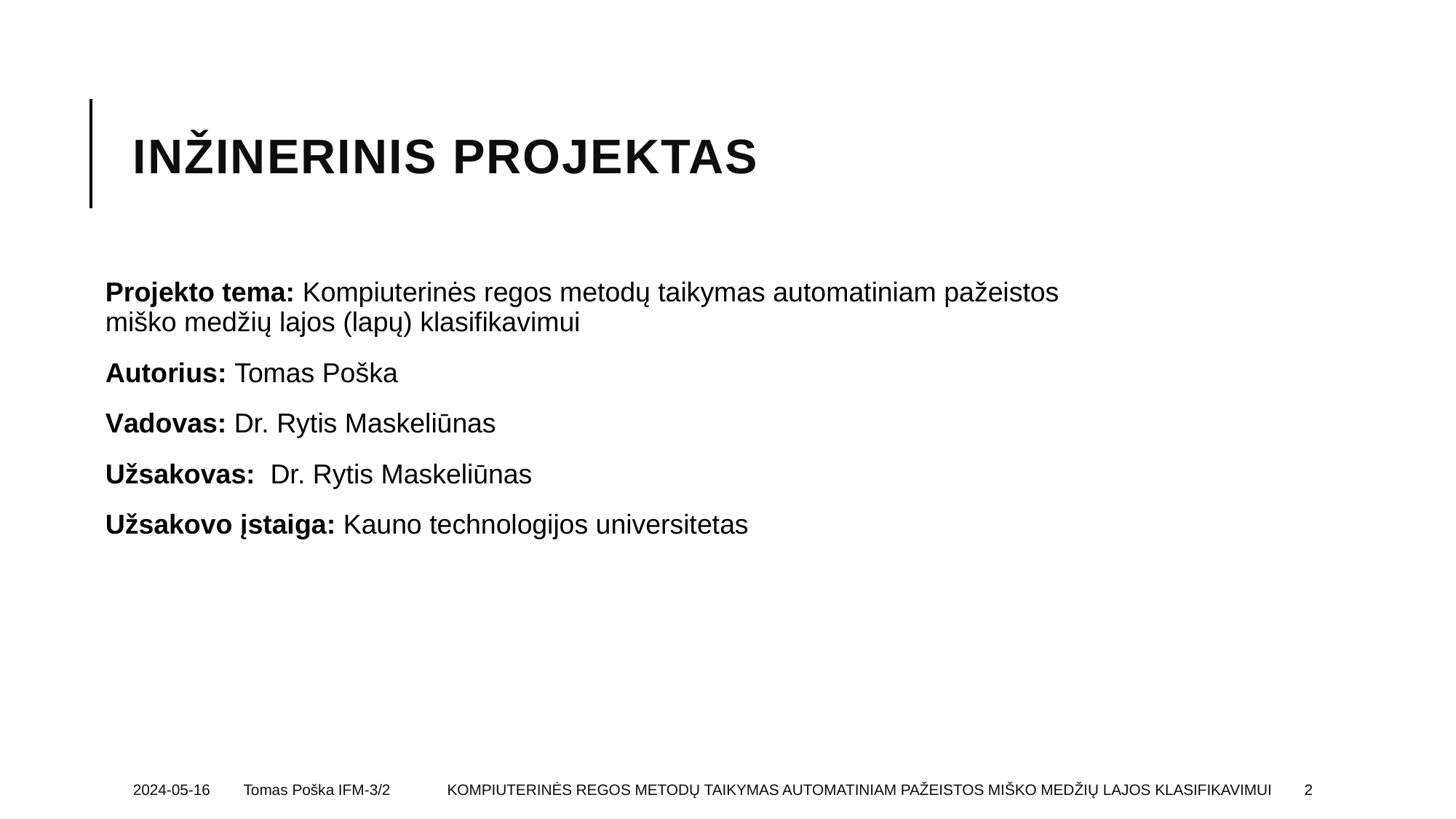

# Inžinerinis projektas
Projekto tema: Kompiuterinės regos metodų taikymas automatiniam pažeistos miško medžių lajos (lapų) klasifikavimui
Autorius: Tomas Poška
Vadovas: Dr. Rytis Maskeliūnas
Užsakovas:  Dr. Rytis Maskeliūnas
Užsakovo įstaiga: Kauno technologijos universitetas
2024-05-16        Tomas Poška IFM-3/2
Kompiuterinės regos metodų taikymas automatiniam pažeistos miško medžių lajos klasifikavimui
2